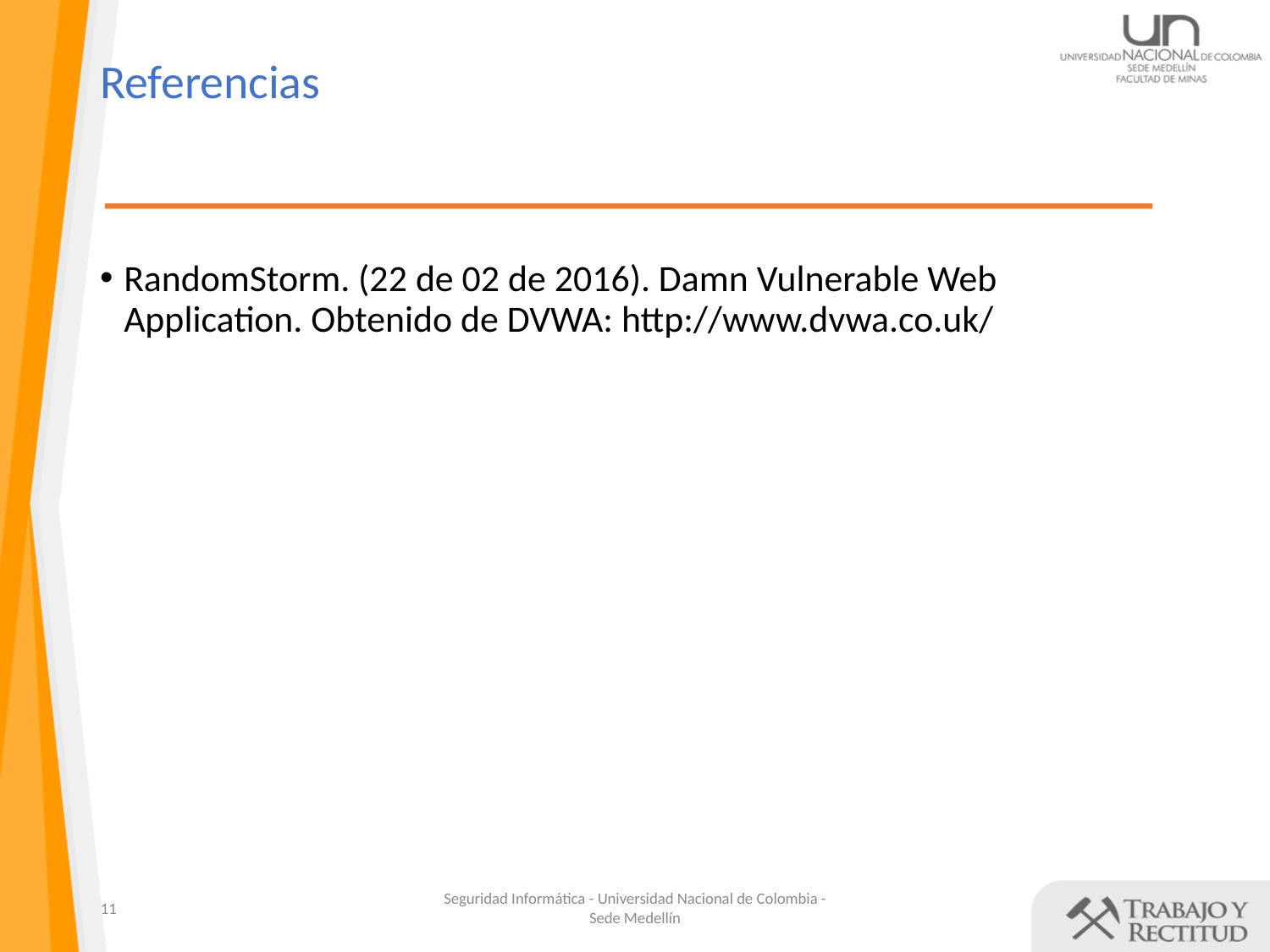

# Referencias

RandomStorm. (22 de 02 de 2016). Damn Vulnerable Web Application. Obtenido de DVWA: http://www.dvwa.co.uk/

11
Seguridad Informática - Universidad Nacional de Colombia - Sede Medellín